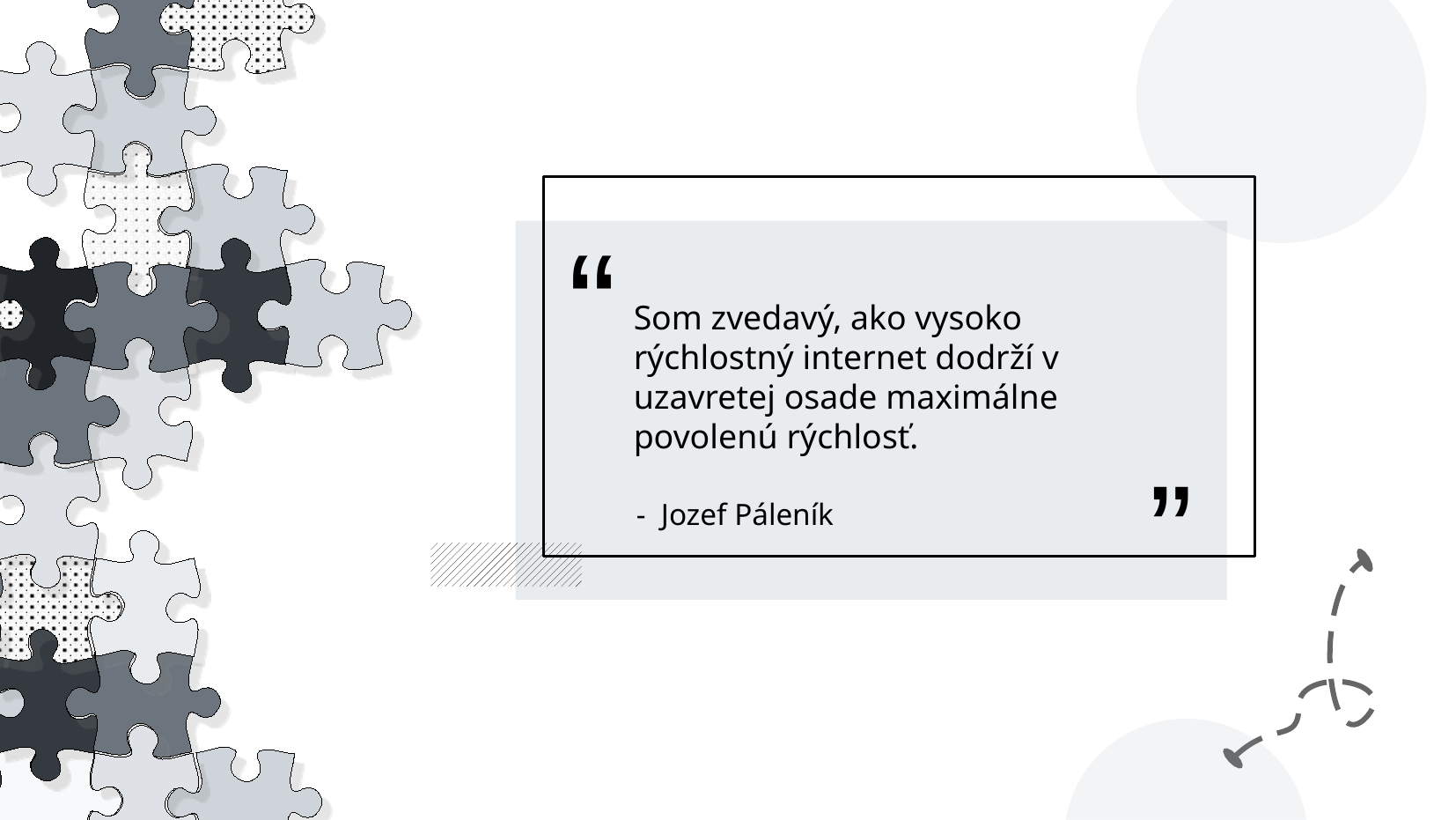

Som zvedavý, ako vysoko rýchlostný internet dodrží v uzavretej osade maximálne povolenú rýchlosť.
-  Jozef Páleník